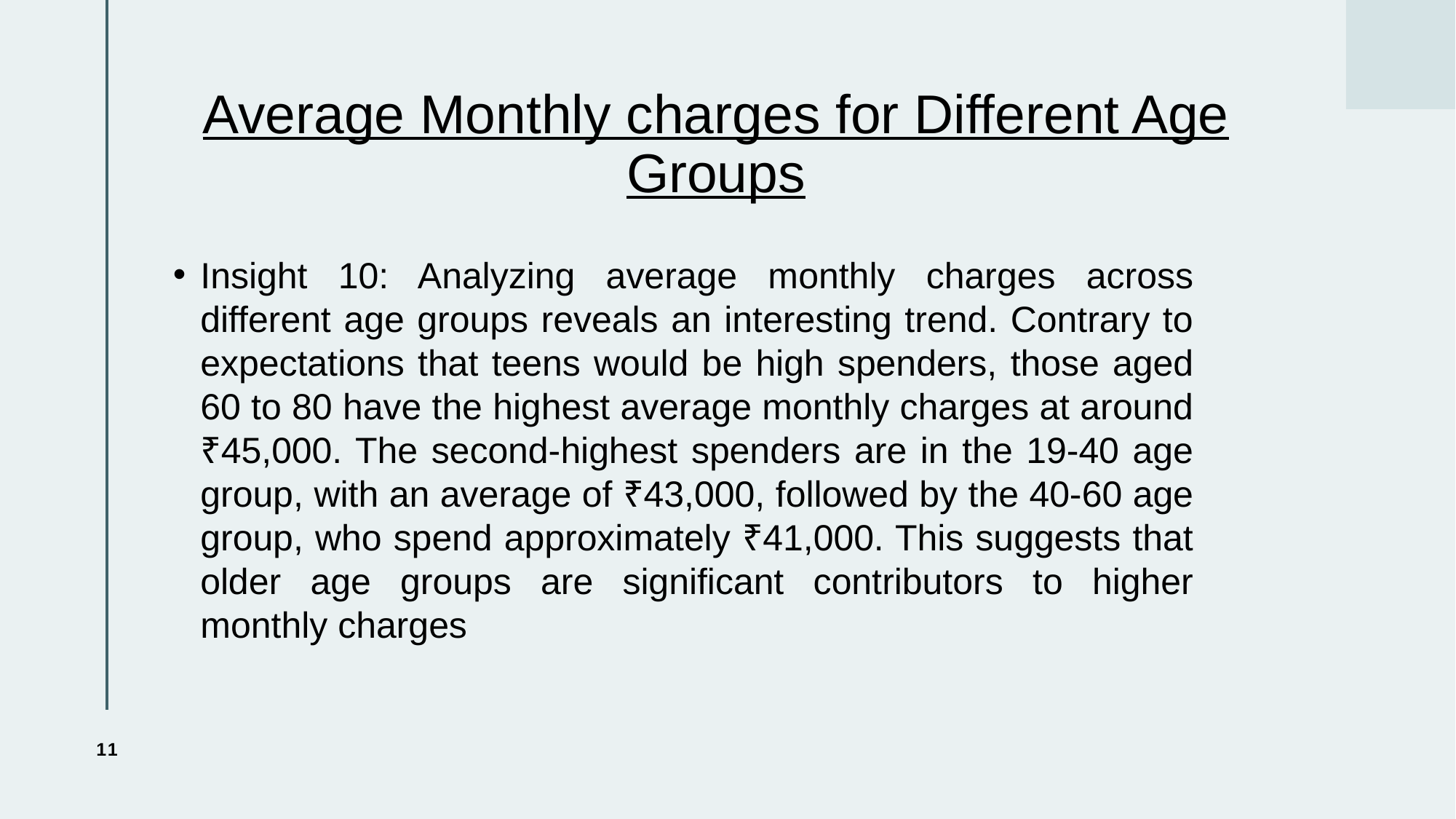

# Average Monthly charges for Different Age Groups
Insight 10: Analyzing average monthly charges across different age groups reveals an interesting trend. Contrary to expectations that teens would be high spenders, those aged 60 to 80 have the highest average monthly charges at around ₹45,000. The second-highest spenders are in the 19-40 age group, with an average of ₹43,000, followed by the 40-60 age group, who spend approximately ₹41,000. This suggests that older age groups are significant contributors to higher monthly charges
11